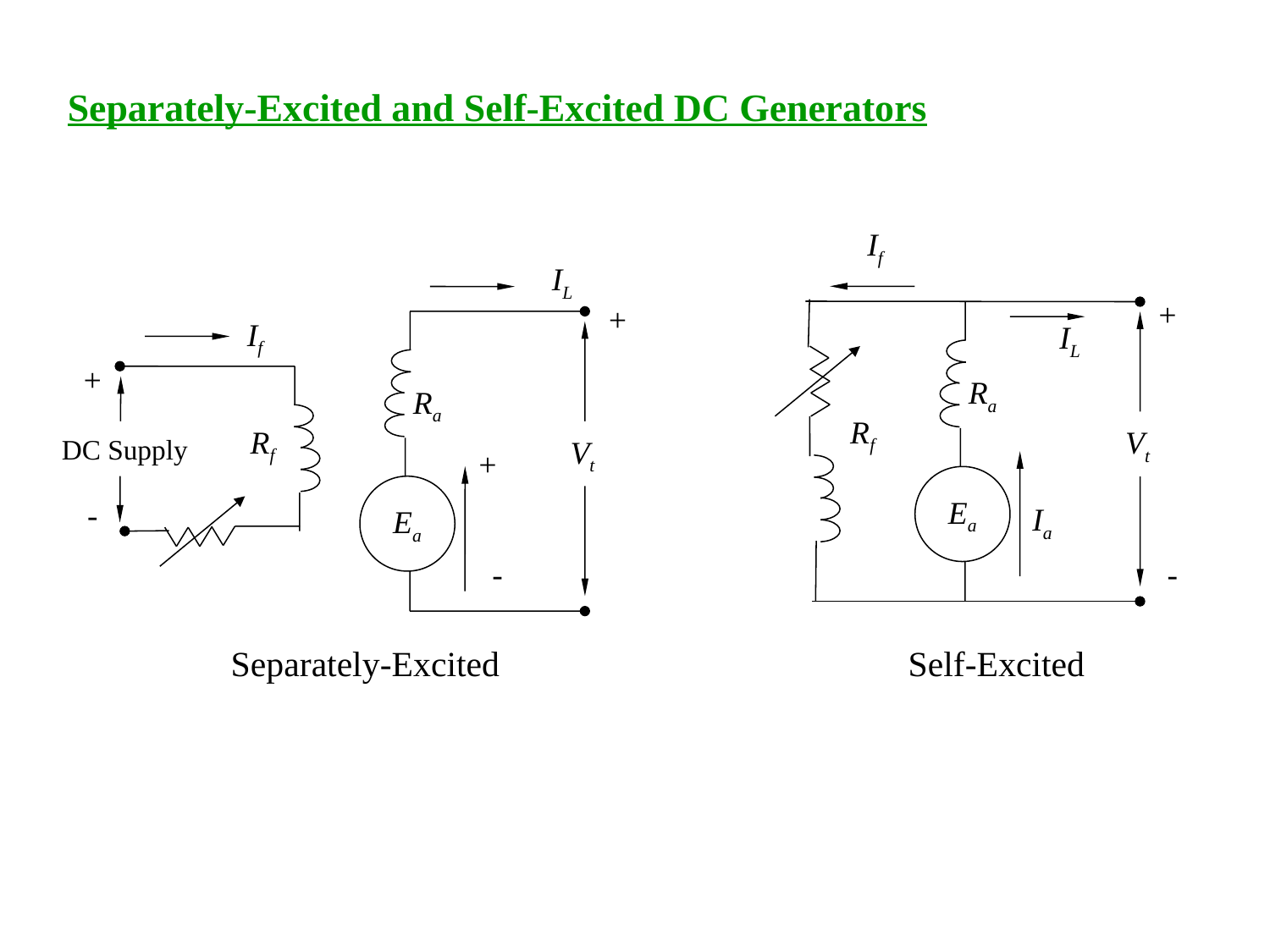

# Separately-Excited and Self-Excited DC Generators
If

IL

+
+

IL
If

+

Ra

Ra
Rf
Vt

DC Supply
Rf
Vt
+

Ea
Ea
Ia
-

-
-

Separately-Excited                                              Self-Excited